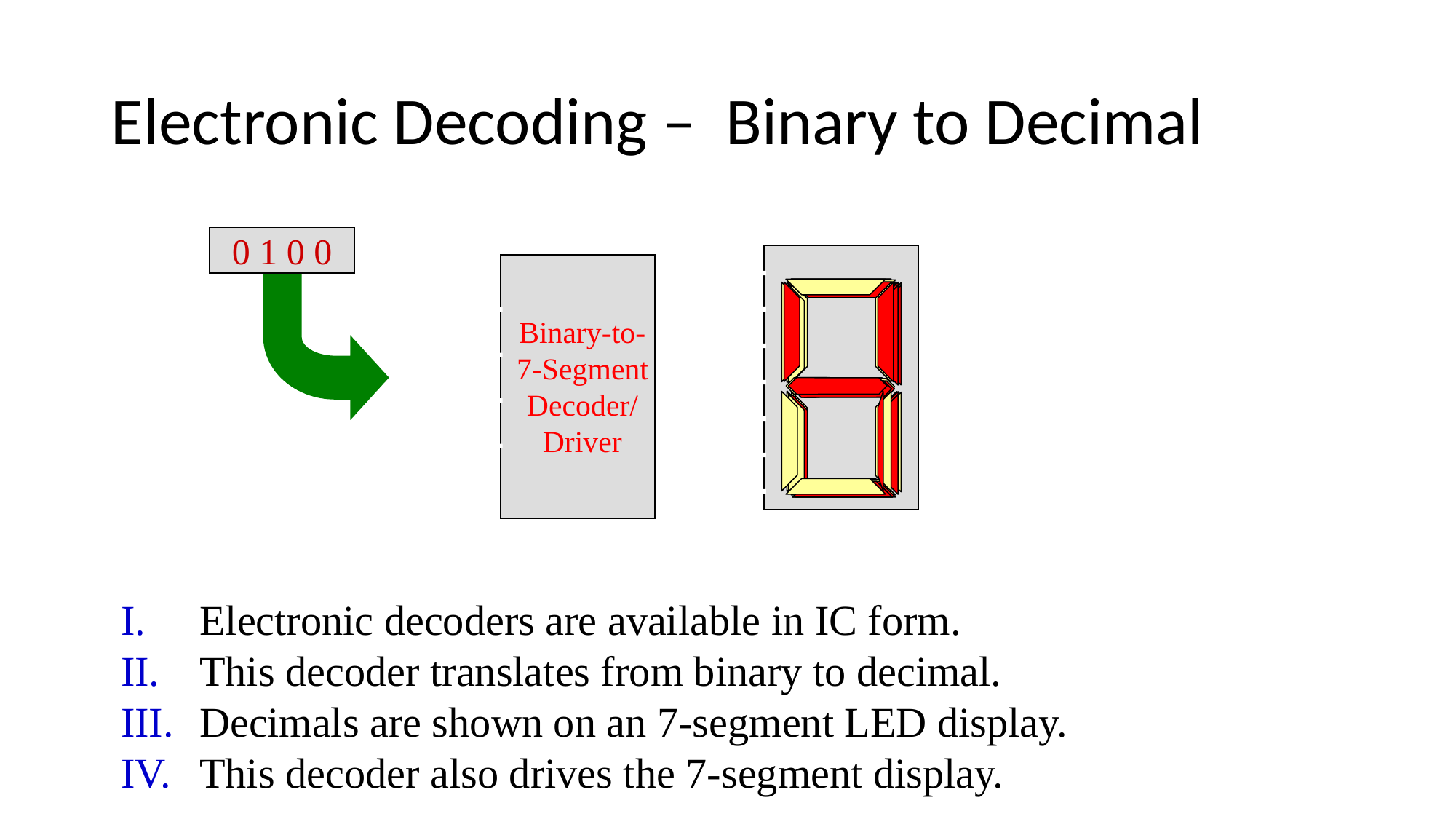

# Electronic Decoding –  Binary to Decimal
0 0 0 0
0 0 0 1
0 0 1 0
0 0 1 1
0 1 0 0

Binary-to-
7-Segment
Decoder/
Driver

 Electronic decoders are available in IC form.
 This decoder translates from binary to decimal.
 Decimals are shown on an 7-segment LED display.
 This decoder also drives the 7-segment display.